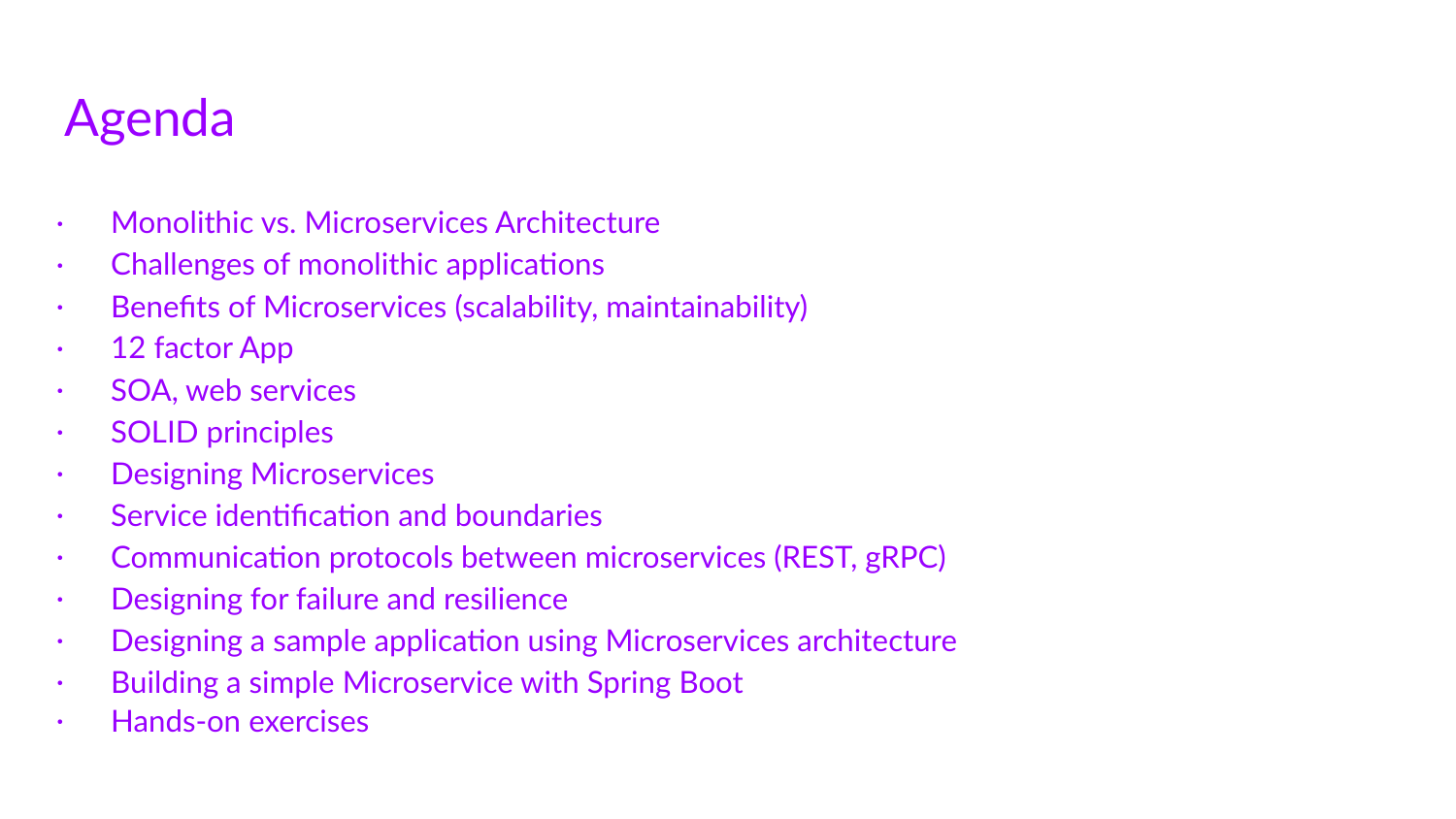

# Agenda
Monolithic vs. Microservices Architecture
Challenges of monolithic applications
Benefits of Microservices (scalability, maintainability)
12 factor App
SOA, web services
SOLID principles
Designing Microservices
Service identification and boundaries
Communication protocols between microservices (REST, gRPC)
Designing for failure and resilience
Designing a sample application using Microservices architecture
Building a simple Microservice with Spring Boot
Hands-on exercises